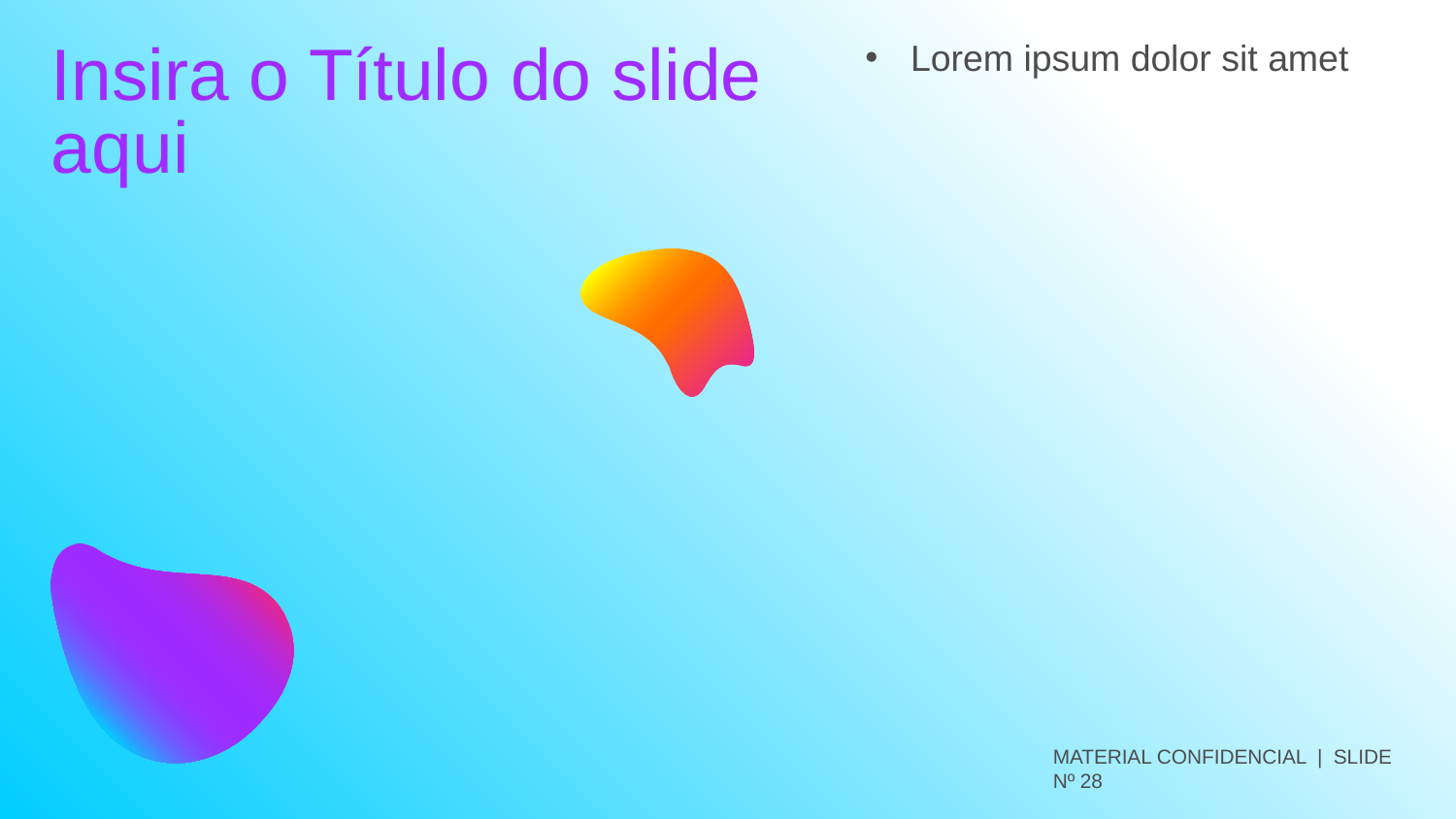

Lorem ipsum dolor sit amet
MATERIAL CONFIDENCIAL  |  SLIDE Nº 28